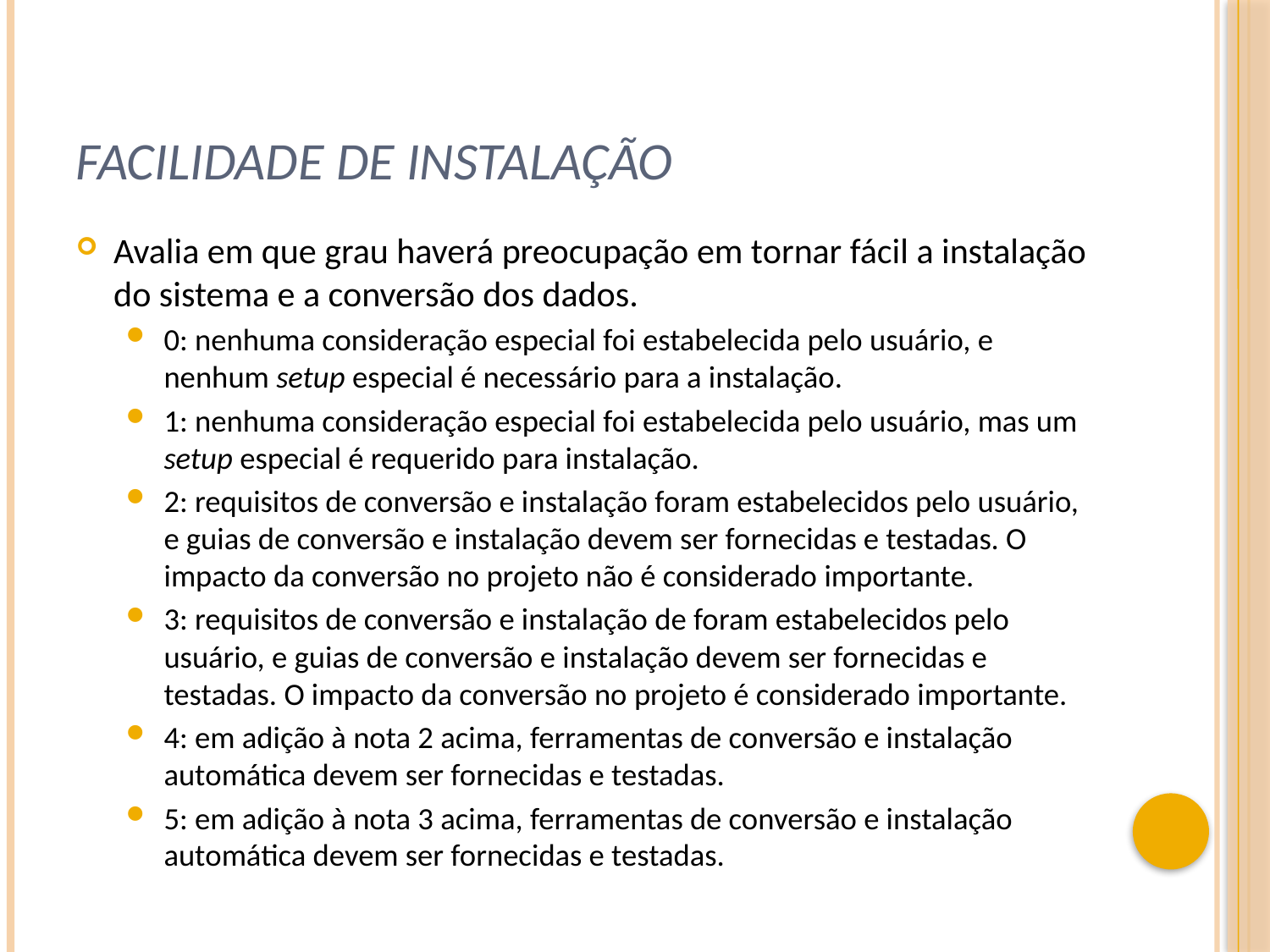

# facilidade de instalação
Avalia em que grau haverá preocupação em tornar fácil a instalação do sistema e a conversão dos dados.
0: nenhuma consideração especial foi estabelecida pelo usuário, e nenhum setup especial é necessário para a instalação.
1: nenhuma consideração especial foi estabelecida pelo usuário, mas um setup especial é requerido para instalação.
2: requisitos de conversão e instalação foram estabelecidos pelo usuário, e guias de conversão e instalação devem ser fornecidas e testadas. O impacto da conversão no projeto não é considerado importante.
3: requisitos de conversão e instalação de foram estabelecidos pelo usuário, e guias de conversão e instalação devem ser fornecidas e testadas. O impacto da conversão no projeto é considerado importante.
4: em adição à nota 2 acima, ferramentas de conversão e instalação automática devem ser fornecidas e testadas.
5: em adição à nota 3 acima, ferramentas de conversão e instalação automática devem ser fornecidas e testadas.